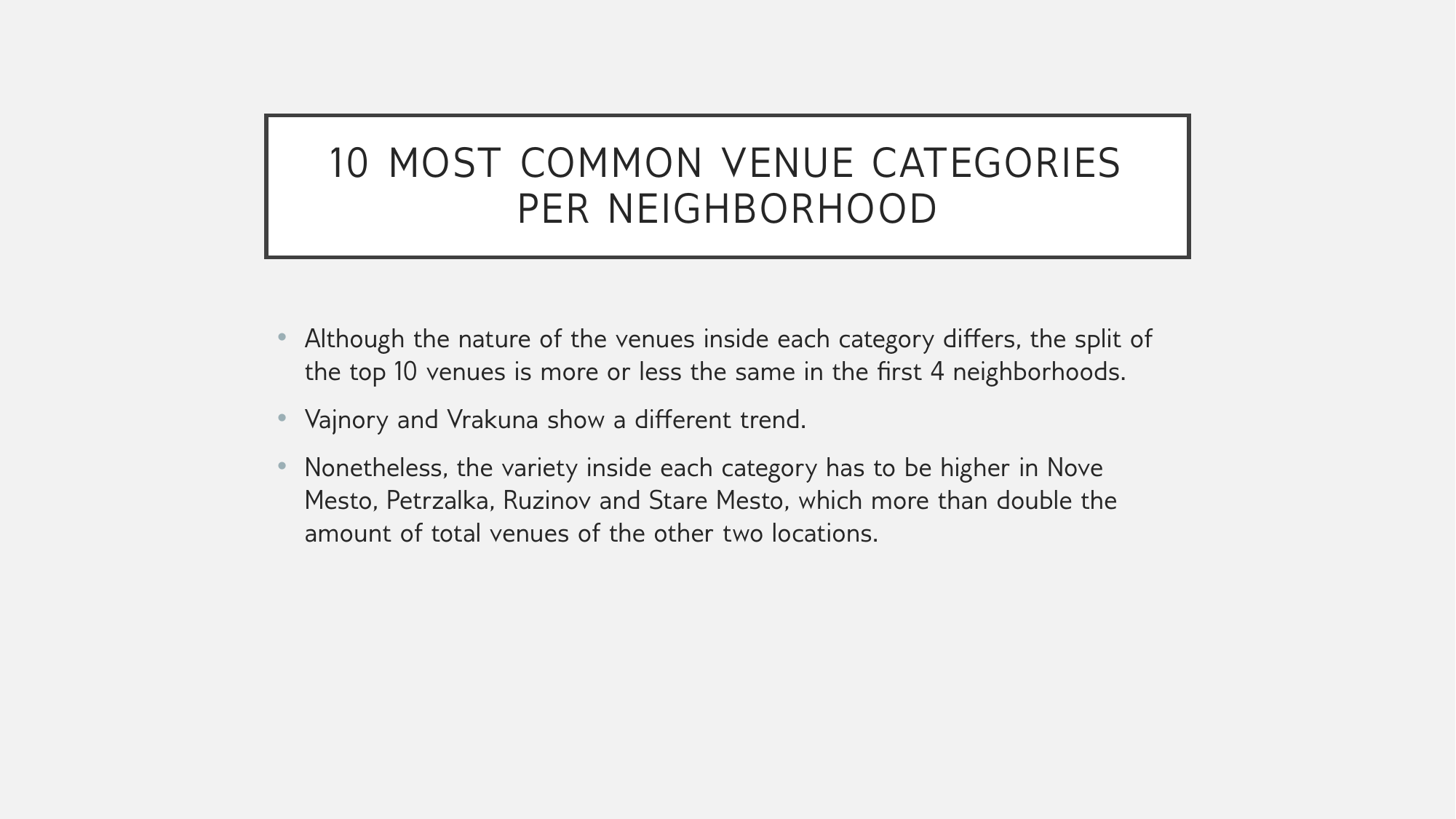

# 10 most common venue categories per neighborhood
Although the nature of the venues inside each category differs, the split of the top 10 venues is more or less the same in the first 4 neighborhoods.
Vajnory and Vrakuna show a different trend.
Nonetheless, the variety inside each category has to be higher in Nove Mesto, Petrzalka, Ruzinov and Stare Mesto, which more than double the amount of total venues of the other two locations.